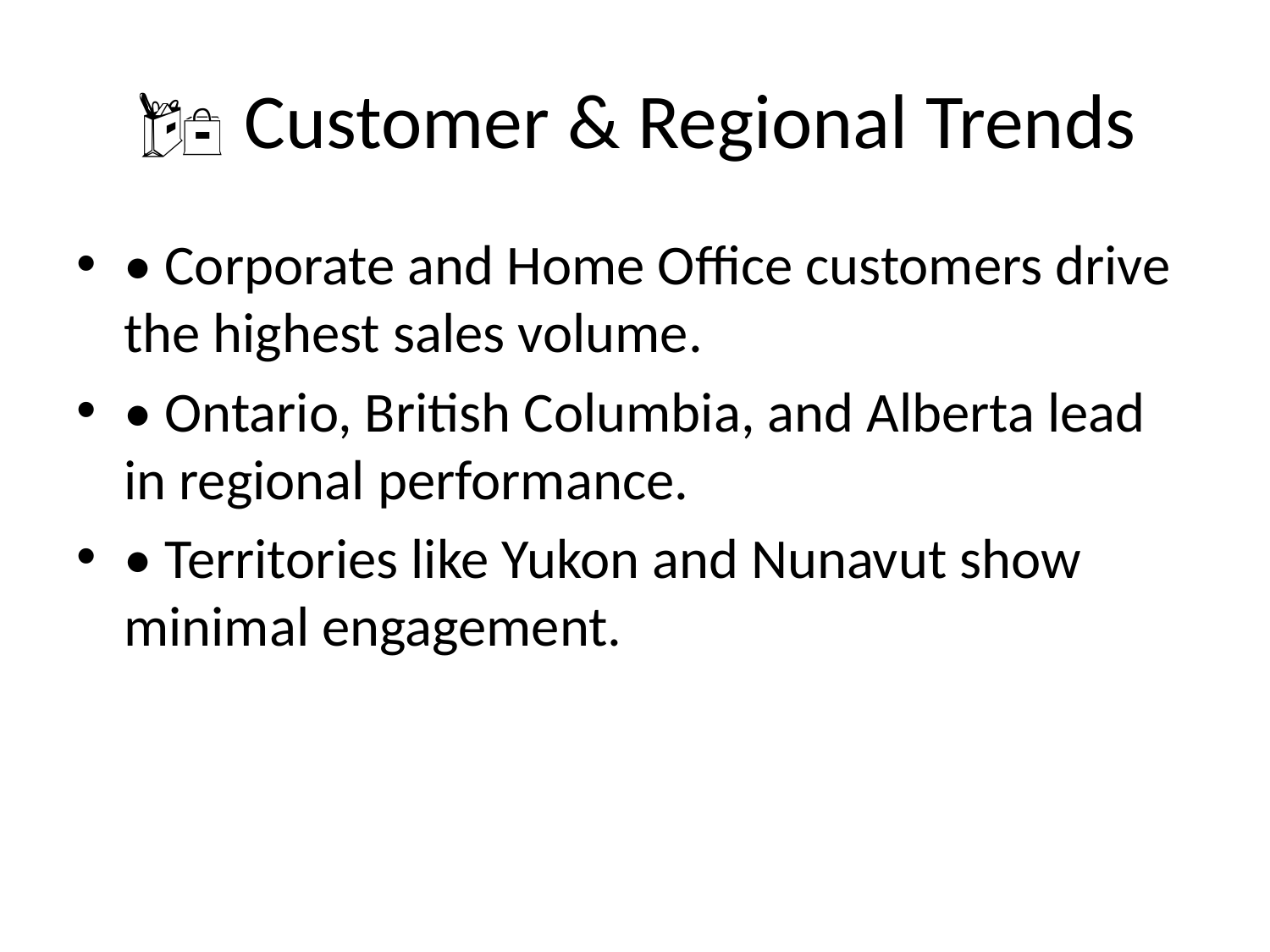

# 🛍️ Customer & Regional Trends
• Corporate and Home Office customers drive the highest sales volume.
• Ontario, British Columbia, and Alberta lead in regional performance.
• Territories like Yukon and Nunavut show minimal engagement.